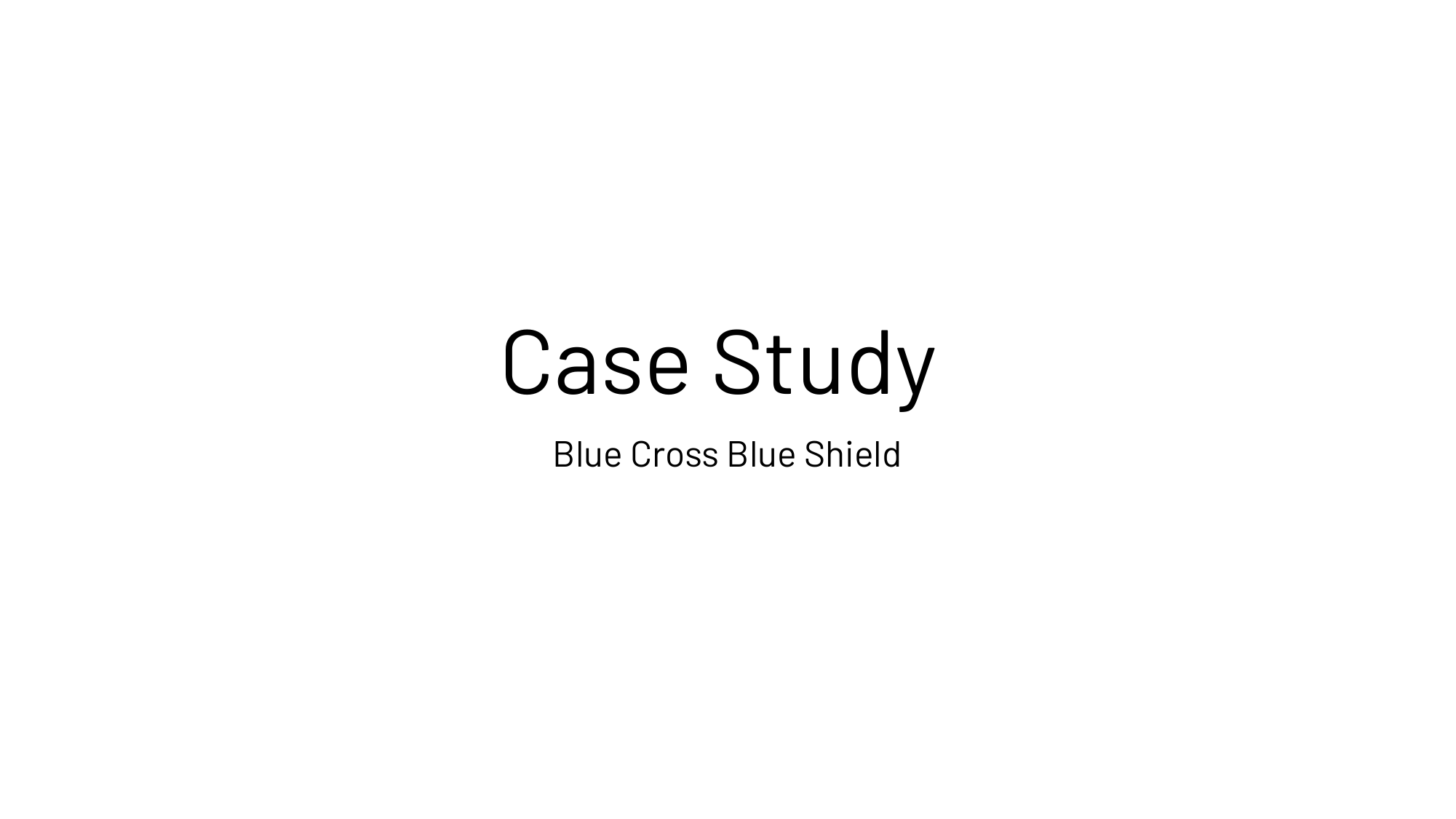

# Case Study
Blue Cross Blue Shield